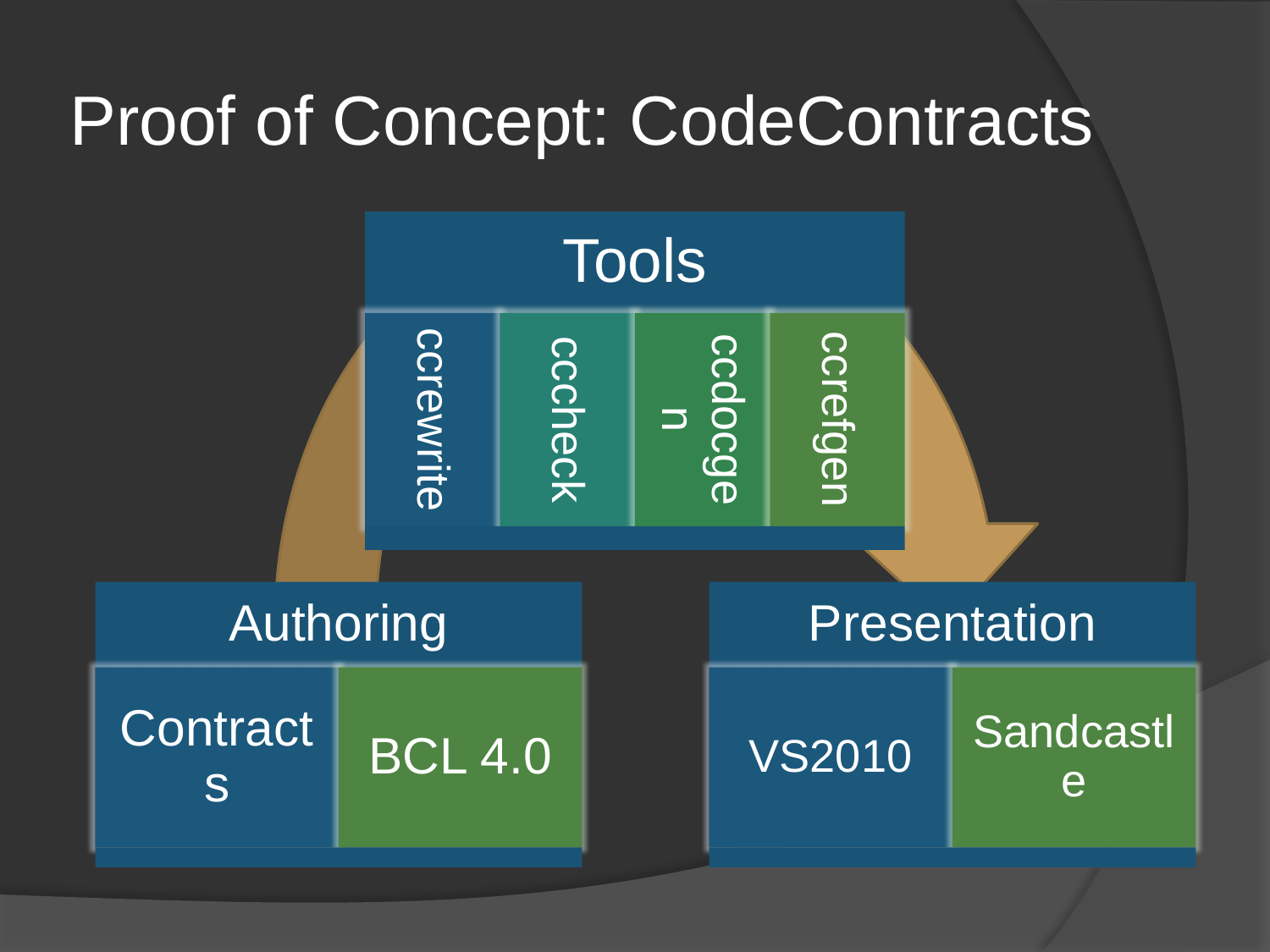

# Proof of Concept: CodeContracts
Tools
ccrewrite
cccheck
ccdocgen
ccrefgen

Authoring
Contracts
BCL 4.0
Presentation
VS2010
Sandcastle